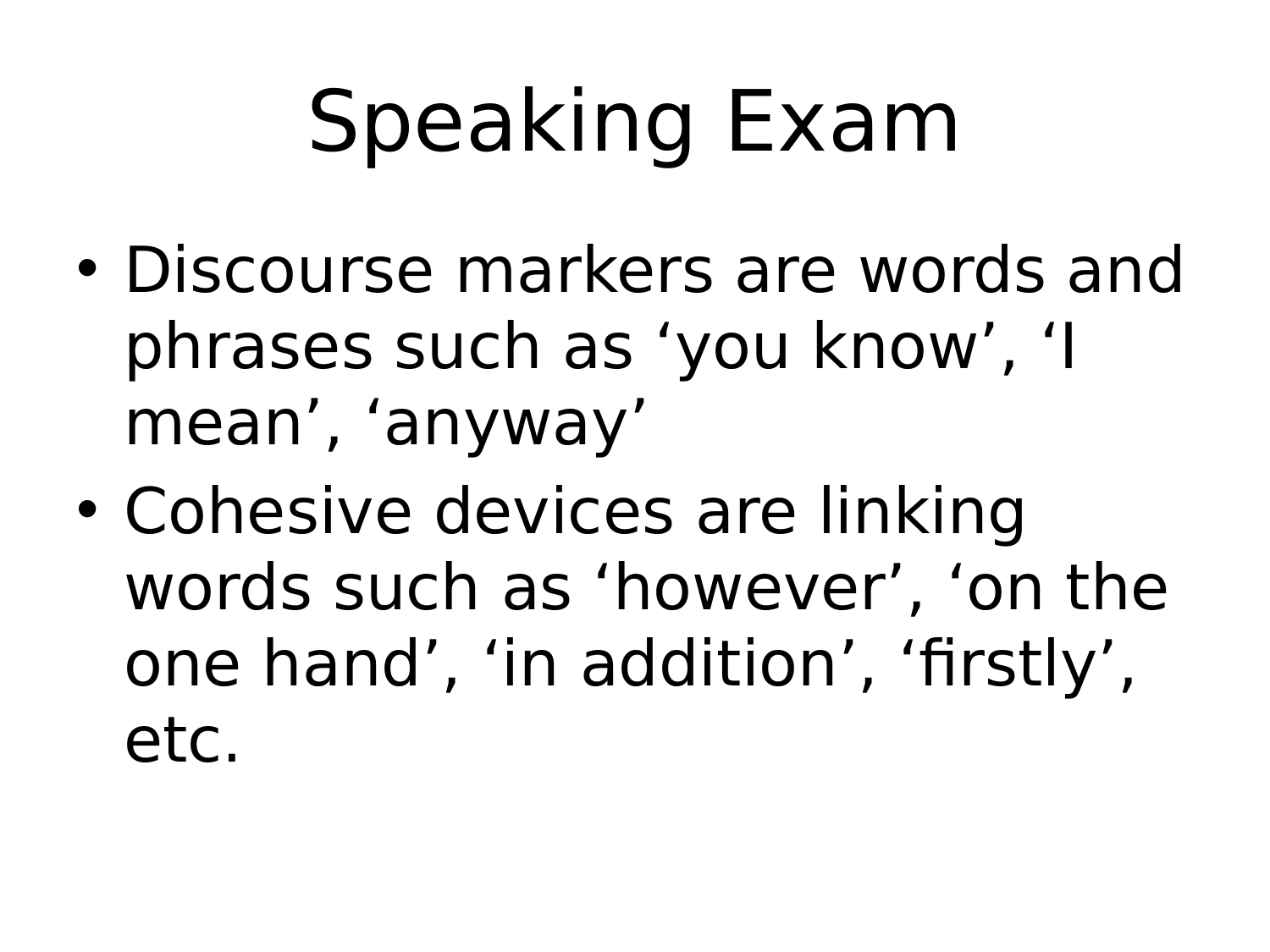

# Speaking Exam
Discourse markers are words and phrases such as ‘you know’, ‘I mean’, ‘anyway’
Cohesive devices are linking words such as ‘however’, ‘on the one hand’, ‘in addition’, ‘firstly’, etc.